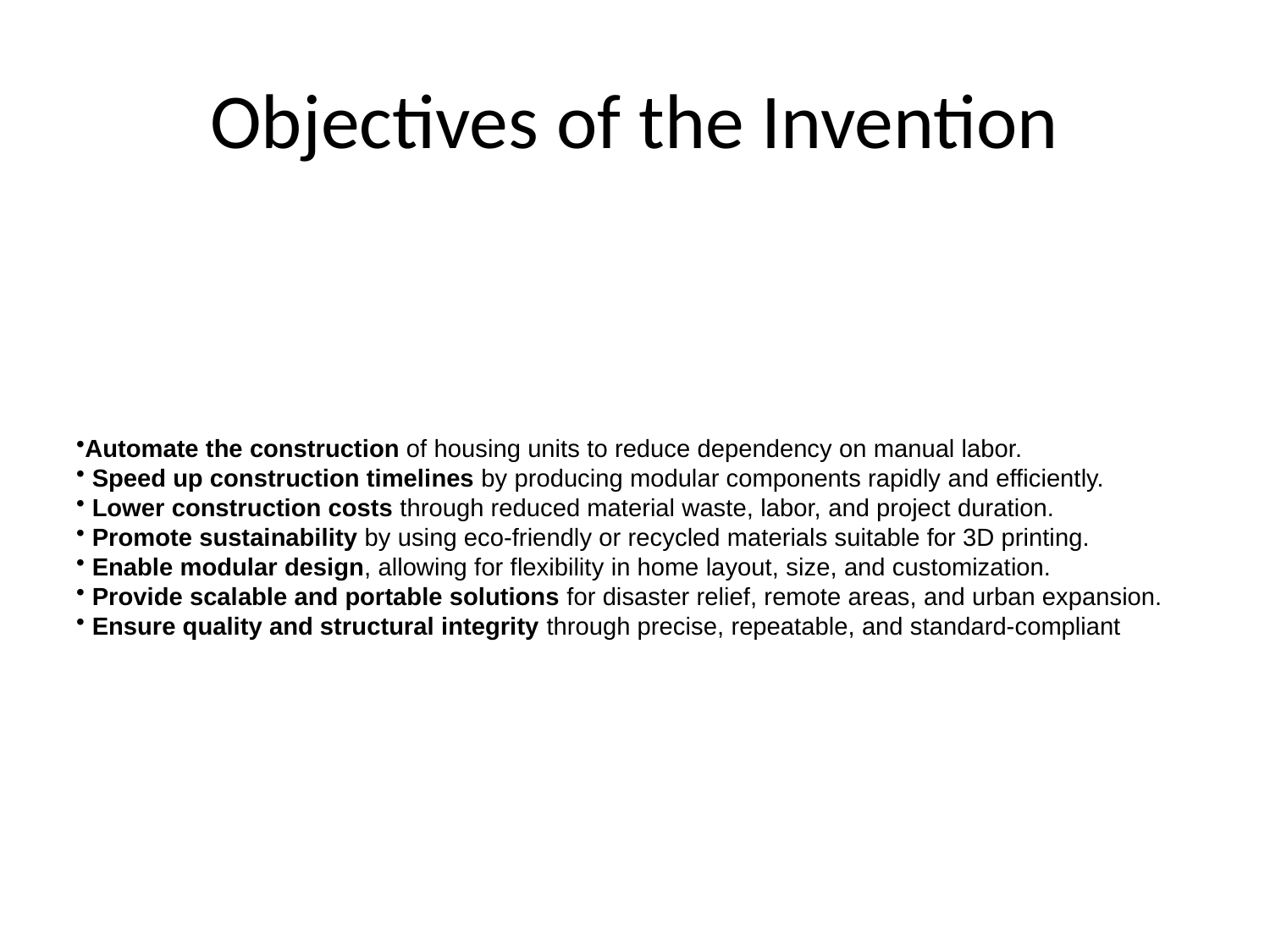

# Objectives of the Invention
Automate the construction of housing units to reduce dependency on manual labor.
 Speed up construction timelines by producing modular components rapidly and efficiently.
 Lower construction costs through reduced material waste, labor, and project duration.
 Promote sustainability by using eco-friendly or recycled materials suitable for 3D printing.
 Enable modular design, allowing for flexibility in home layout, size, and customization.
 Provide scalable and portable solutions for disaster relief, remote areas, and urban expansion.
 Ensure quality and structural integrity through precise, repeatable, and standard-compliant